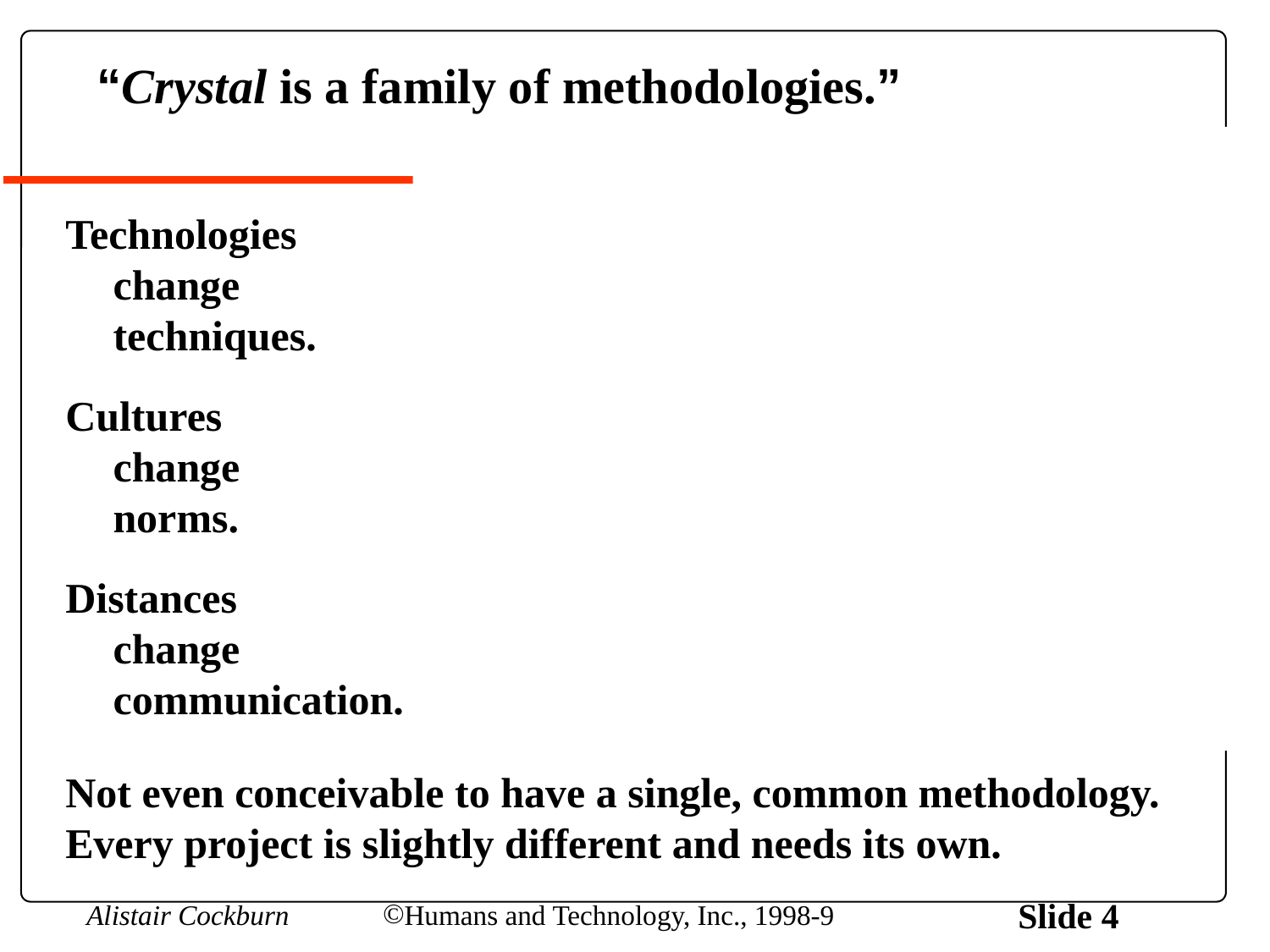

# “Crystal is a family of methodologies.”

Technologies
change
techniques.

Cultures
change
norms.

Distances
change
communication.

Not even conceivable to have a single, common methodology.
Every project is slightly different and needs its own.